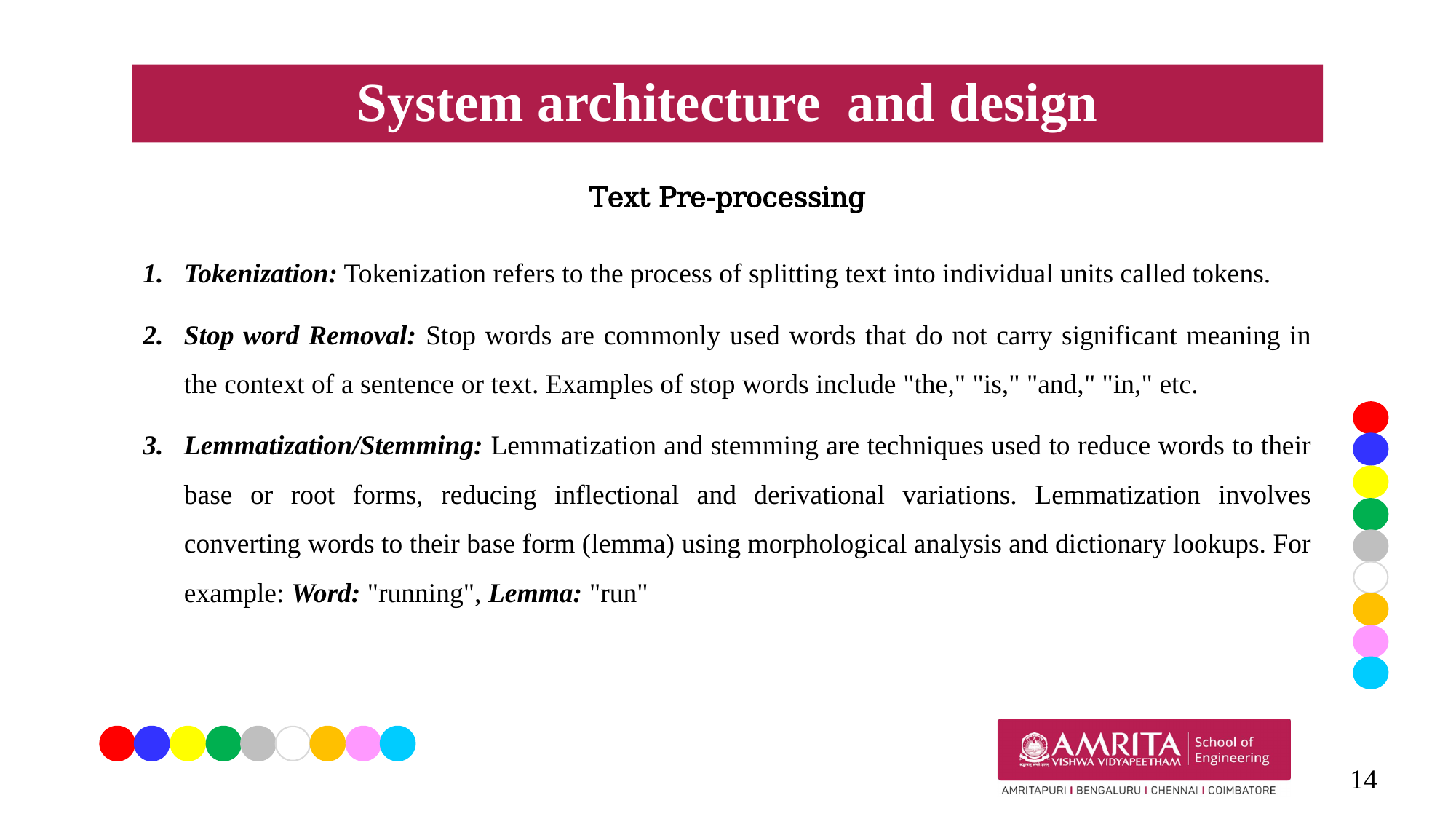

# System architecture  and design
Text Pre-processing

Tokenization: Tokenization refers to the process of splitting text into individual units called tokens.
Stop word Removal: Stop words are commonly used words that do not carry significant meaning in the context of a sentence or text. Examples of stop words include "the," "is," "and," "in," etc.
Lemmatization/Stemming: Lemmatization and stemming are techniques used to reduce words to their base or root forms, reducing inflectional and derivational variations. Lemmatization involves converting words to their base form (lemma) using morphological analysis and dictionary lookups. For example: Word: "running", Lemma: "run"

14